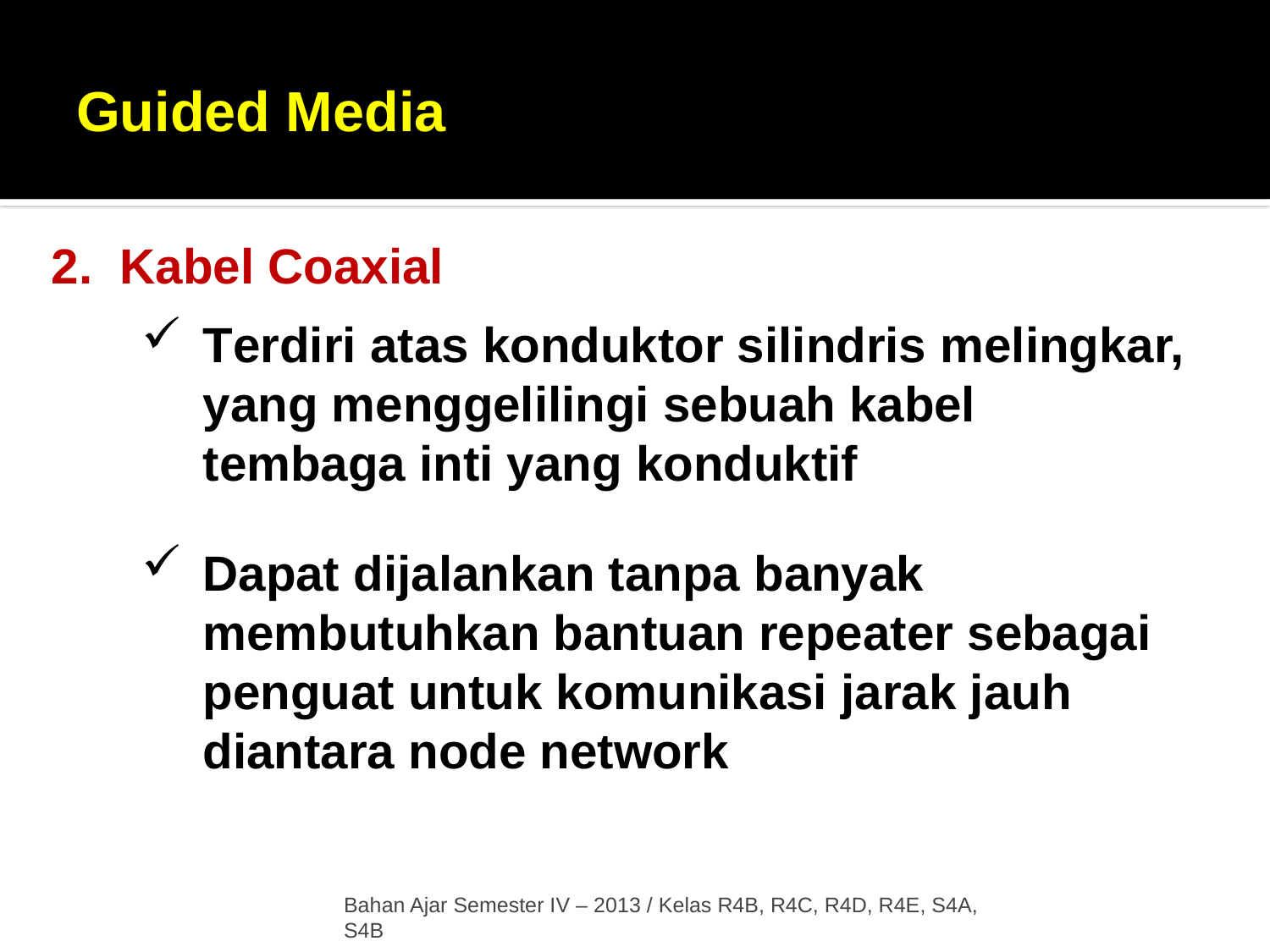

# Guided Media
2.  Kabel Coaxial
Terdiri atas konduktor silindris melingkar, yang menggelilingi sebuah kabel tembaga inti yang konduktif
Dapat dijalankan tanpa banyak membutuhkan bantuan repeater sebagai penguat untuk komunikasi jarak jauh diantara node network
Bahan Ajar Semester IV – 2013 / Kelas R4B, R4C, R4D, R4E, S4A, S4B